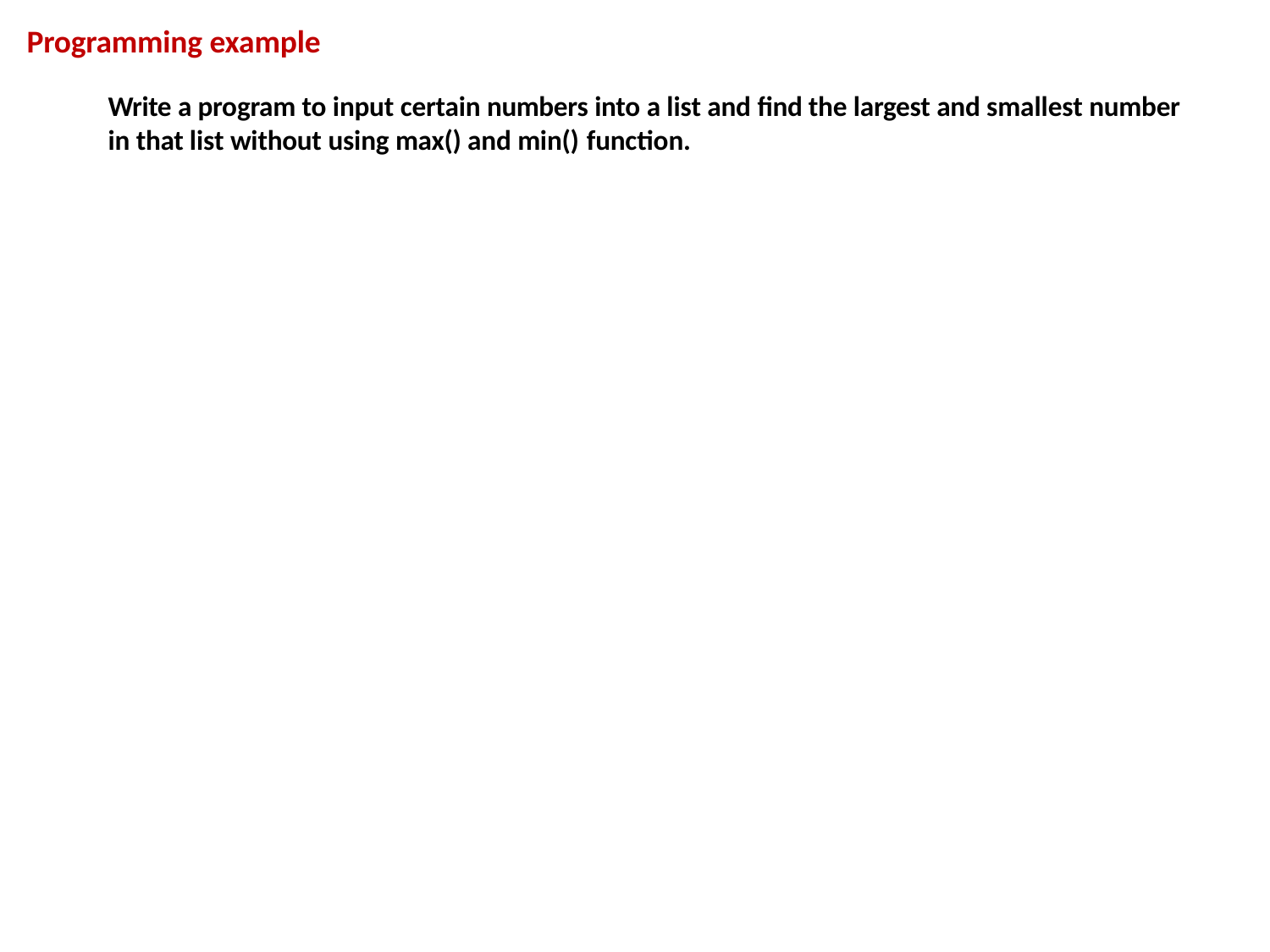

# Programming example
Write a program to input certain numbers into a list and find the largest and smallest number  in that list without using max() and min() function.